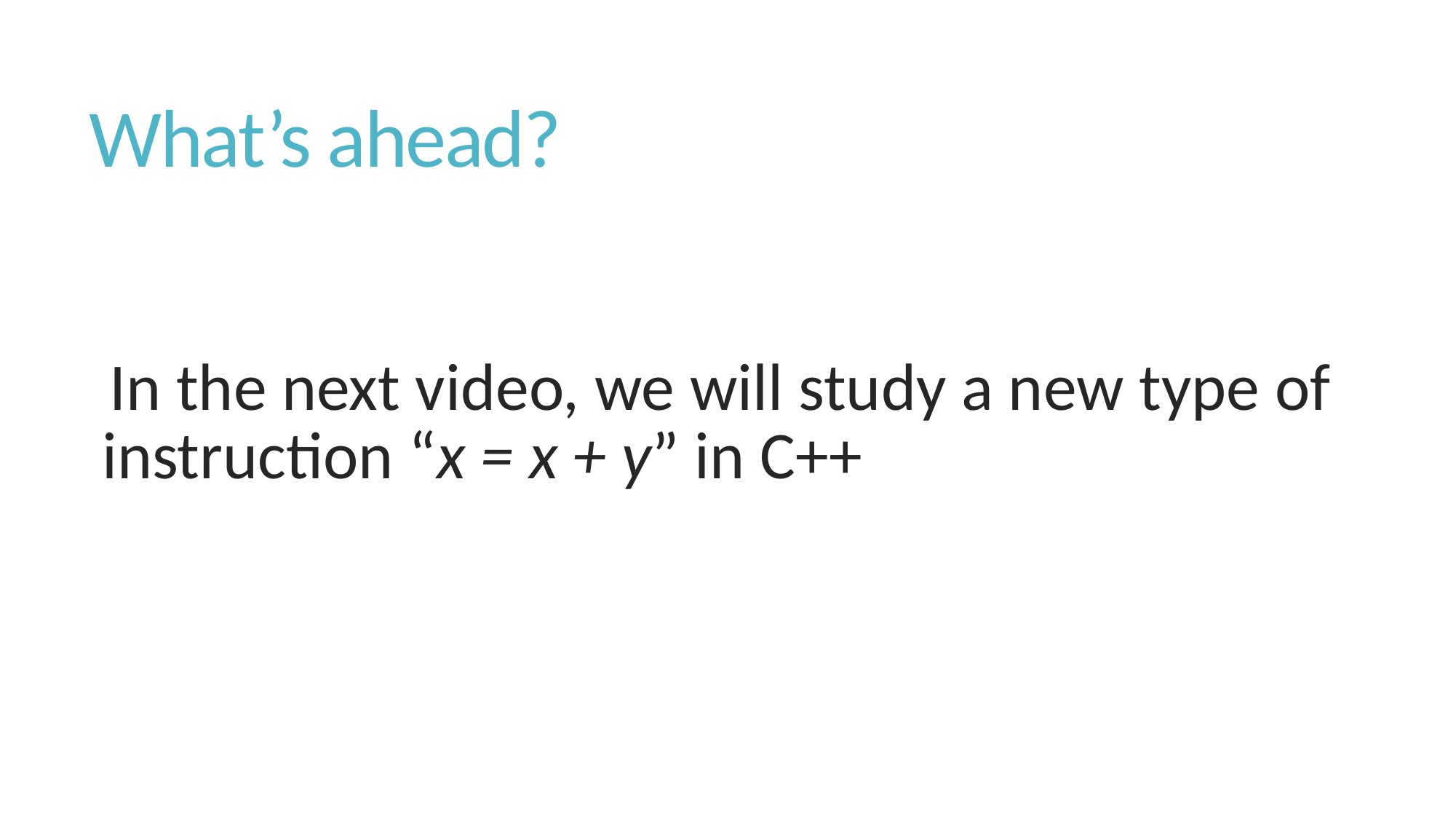

# What’s ahead?
In the next video, we will study a new type of instruction “x = x + y” in C++